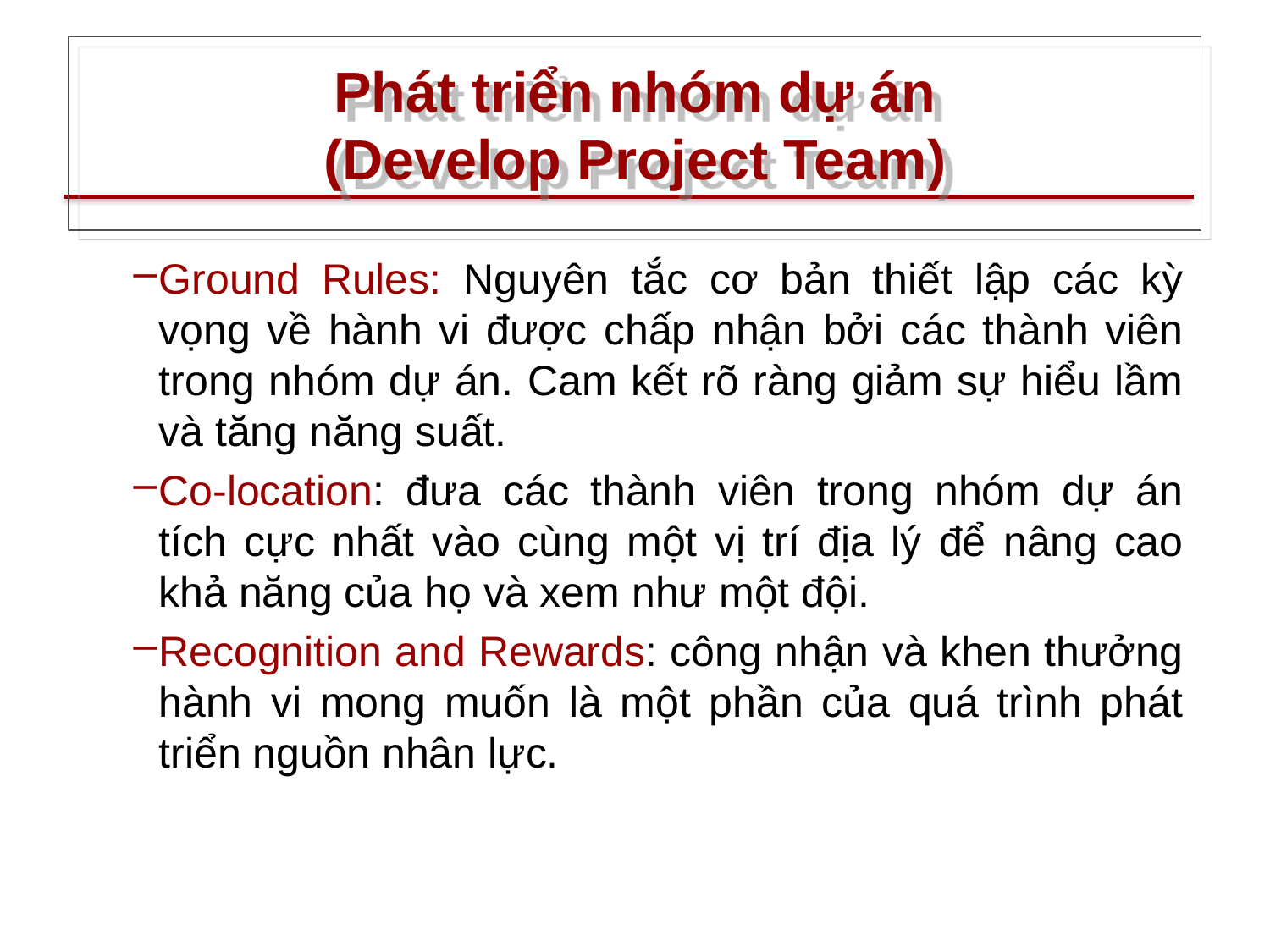

# Phát triển nhóm dự án (Develop Project Team)
Ground Rules: Nguyên tắc cơ bản thiết lập các kỳ vọng về hành vi được chấp nhận bởi các thành viên trong nhóm dự án. Cam kết rõ ràng giảm sự hiểu lầm và tăng năng suất.
Co-location: đưa các thành viên trong nhóm dự án tích cực nhất vào cùng một vị trí địa lý để nâng cao khả năng của họ và xem như một đội.
Recognition and Rewards: công nhận và khen thưởng hành vi mong muốn là một phần của quá trình phát triển nguồn nhân lực.